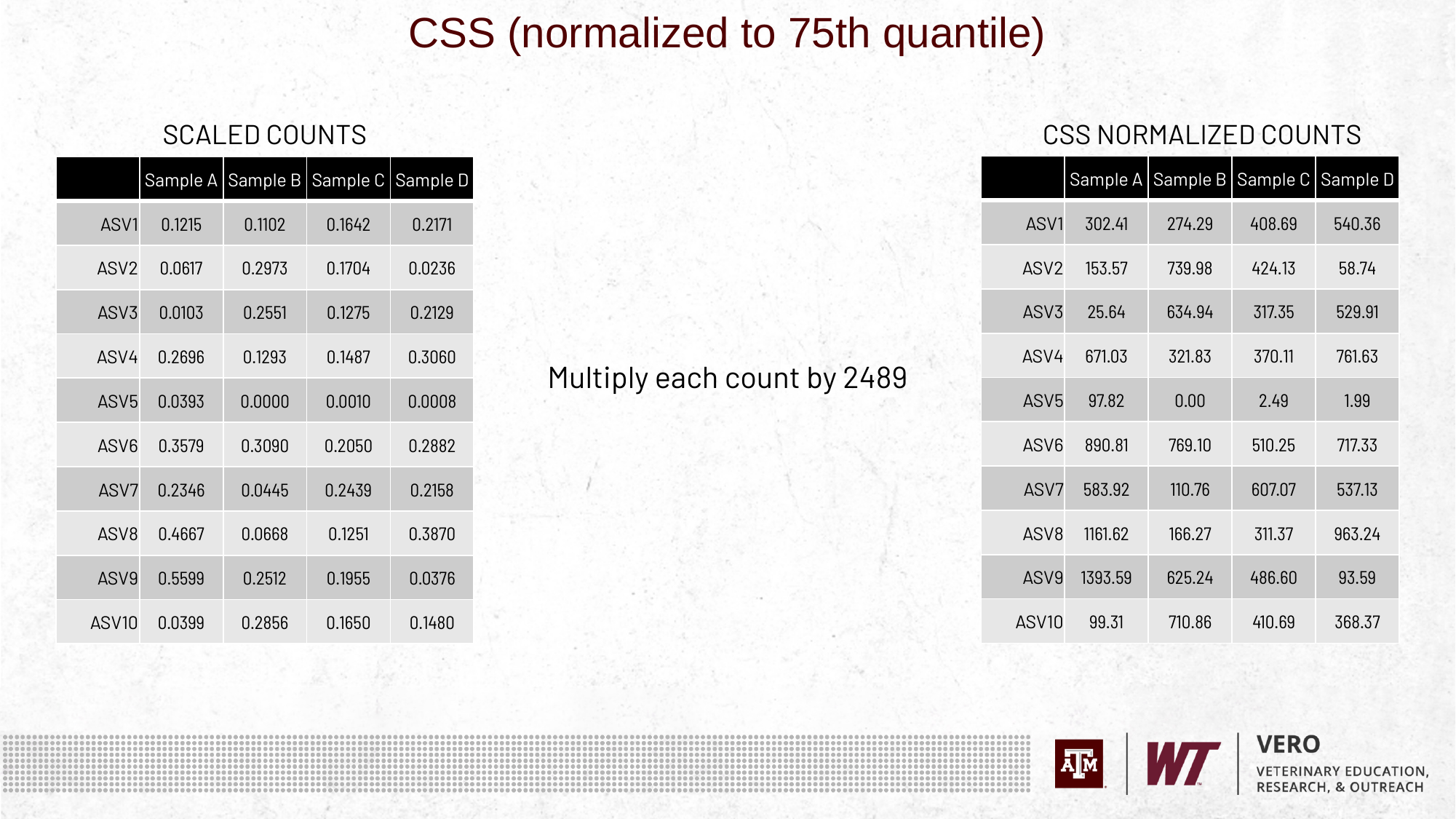

CSS (normalized to 75th quantile)
SCALED COUNTS
CSS NORMALIZED COUNTS
|  | Sample A | Sample B | Sample C | Sample D |
| --- | --- | --- | --- | --- |
| ASV1 | 302.41 | 274.29 | 408.69 | 540.36 |
| ASV2 | 153.57 | 739.98 | 424.13 | 58.74 |
| ASV3 | 25.64 | 634.94 | 317.35 | 529.91 |
| ASV4 | 671.03 | 321.83 | 370.11 | 761.63 |
| ASV5 | 97.82 | 0.00 | 2.49 | 1.99 |
| ASV6 | 890.81 | 769.10 | 510.25 | 717.33 |
| ASV7 | 583.92 | 110.76 | 607.07 | 537.13 |
| ASV8 | 1161.62 | 166.27 | 311.37 | 963.24 |
| ASV9 | 1393.59 | 625.24 | 486.60 | 93.59 |
| ASV10 | 99.31 | 710.86 | 410.69 | 368.37 |
|  | Sample A | Sample B | Sample C | Sample D |
| --- | --- | --- | --- | --- |
| ASV1 | 0.1215 | 0.1102 | 0.1642 | 0.2171 |
| ASV2 | 0.0617 | 0.2973 | 0.1704 | 0.0236 |
| ASV3 | 0.0103 | 0.2551 | 0.1275 | 0.2129 |
| ASV4 | 0.2696 | 0.1293 | 0.1487 | 0.3060 |
| ASV5 | 0.0393 | 0.0000 | 0.0010 | 0.0008 |
| ASV6 | 0.3579 | 0.3090 | 0.2050 | 0.2882 |
| ASV7 | 0.2346 | 0.0445 | 0.2439 | 0.2158 |
| ASV8 | 0.4667 | 0.0668 | 0.1251 | 0.3870 |
| ASV9 | 0.5599 | 0.2512 | 0.1955 | 0.0376 |
| ASV10 | 0.0399 | 0.2856 | 0.1650 | 0.1480 |
Multiply each count by 2489